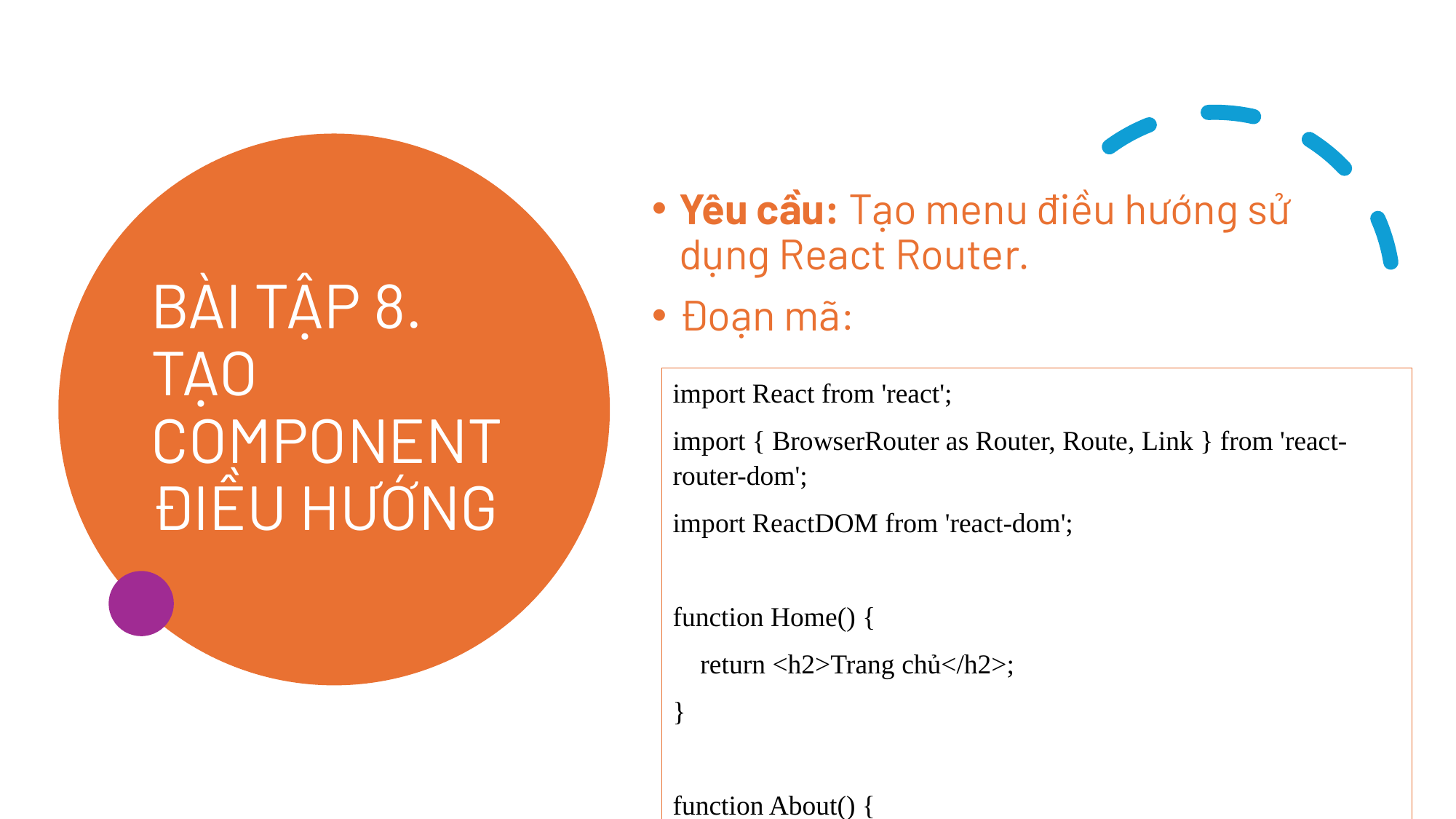

# BÀI TẬP 8. TẠO COMPONENT ĐIỀU HƯỚNG
Yêu cầu: Tạo menu điều hướng sử dụng React Router.
Đoạn mã:
import React from 'react';
import { BrowserRouter as Router, Route, Link } from 'react-router-dom';
import ReactDOM from 'react-dom';

function Home() {
    return <h2>Trang chủ</h2>;
}

function About() {
    return <h2>Giới thiệu</h2>;
}

function App() {
    return (
        <Router>
            <nav>
                <Link to="/">Trang chủ</Link>
                <Link to="/about">Giới thiệu</Link>
            </nav>
            <Route path="/" exact component={Home} />
            <Route path="/about" component={About} />
        </Router>
    );
}

ReactDOM.render(<App />, document.getElementById('root'));